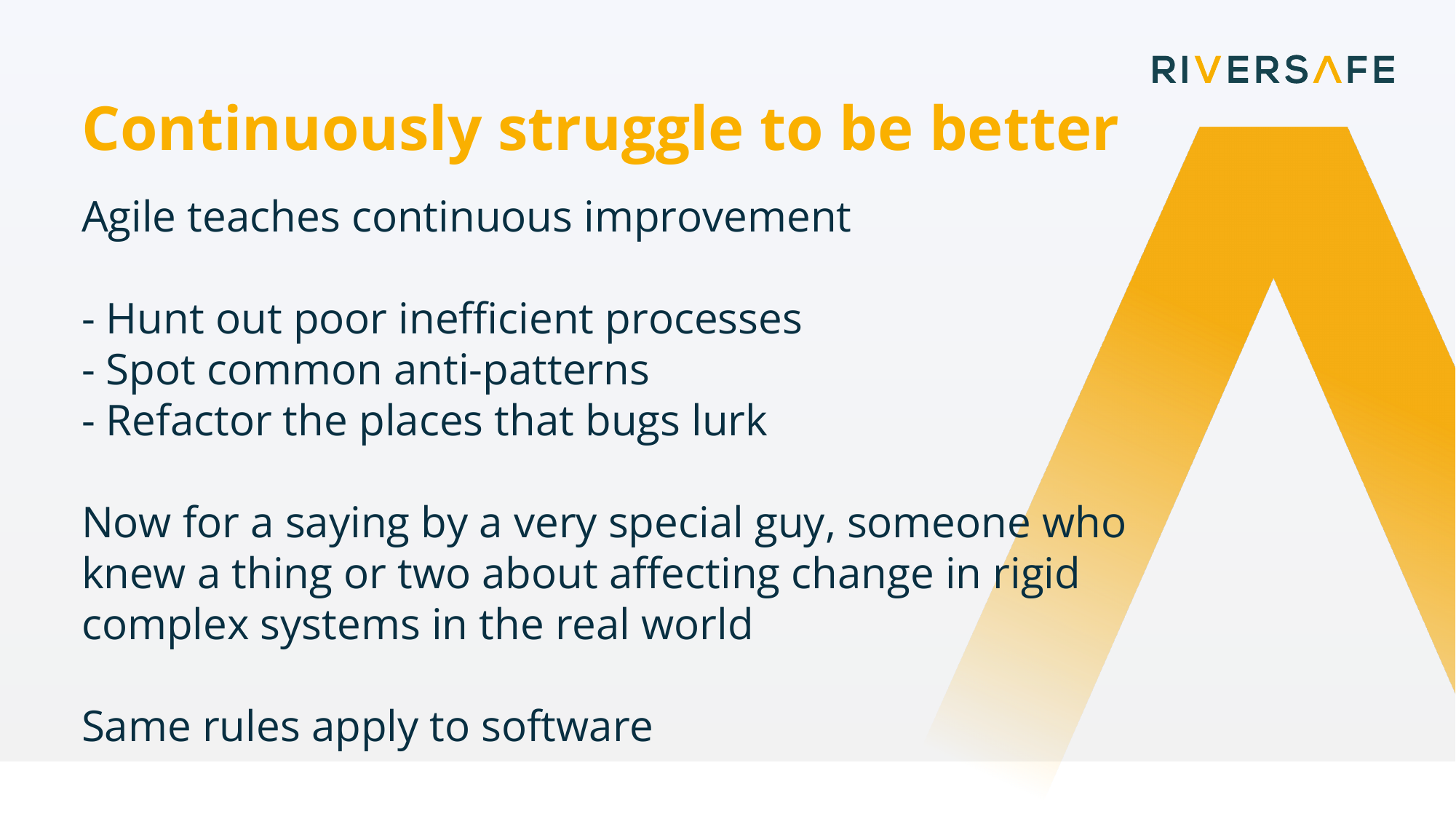

Continuously struggle to be better
Agile teaches continuous improvement
- Hunt out poor inefficient processes
- Spot common anti-patterns
- Refactor the places that bugs lurk

Now for a saying by a very special guy, someone who knew a thing or two about affecting change in rigid complex systems in the real world
Same rules apply to software